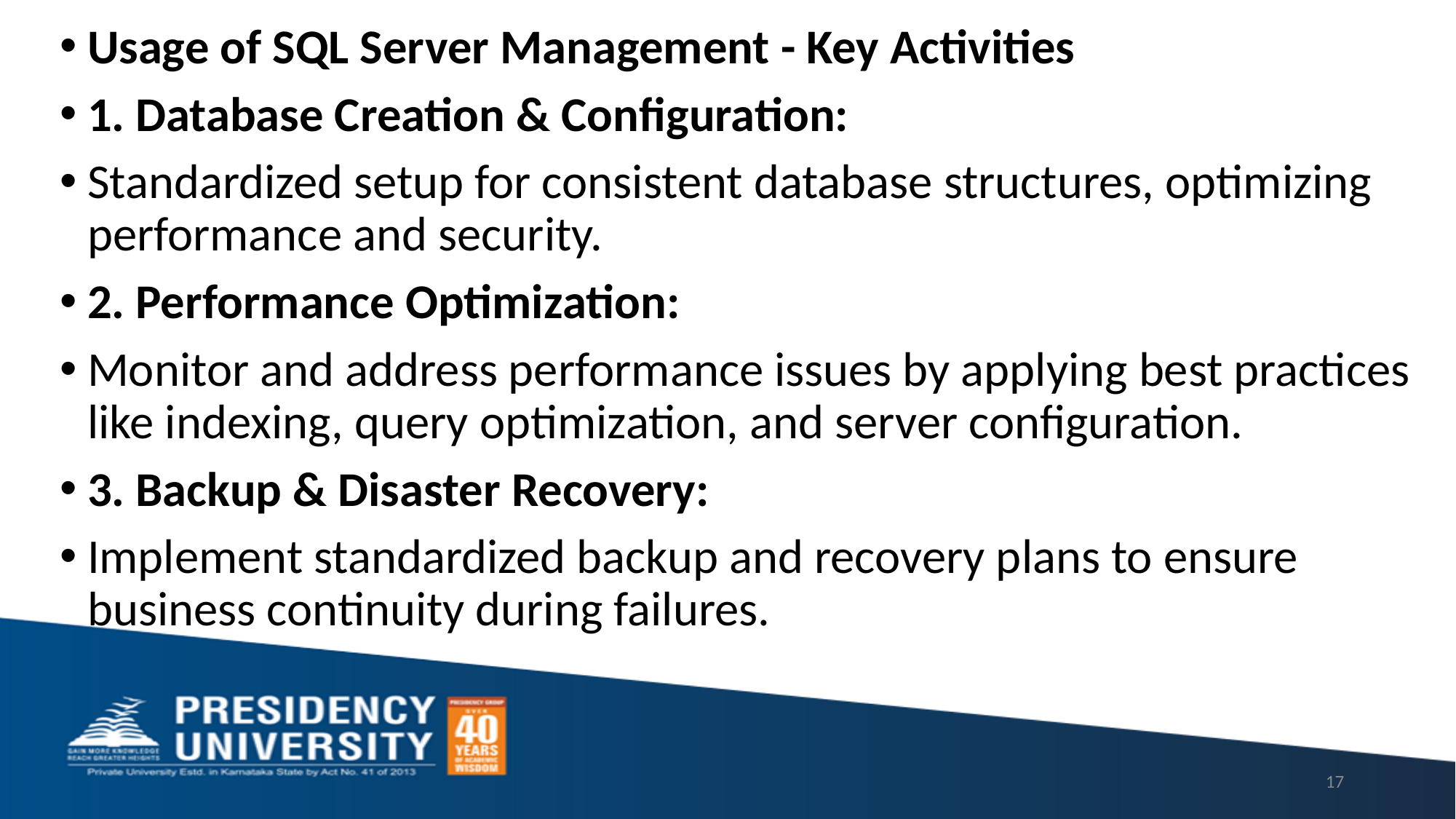

Usage of SQL Server Management - Key Activities
1. Database Creation & Configuration:
Standardized setup for consistent database structures, optimizing performance and security.
2. Performance Optimization:
Monitor and address performance issues by applying best practices like indexing, query optimization, and server configuration.
3. Backup & Disaster Recovery:
Implement standardized backup and recovery plans to ensure business continuity during failures.

17